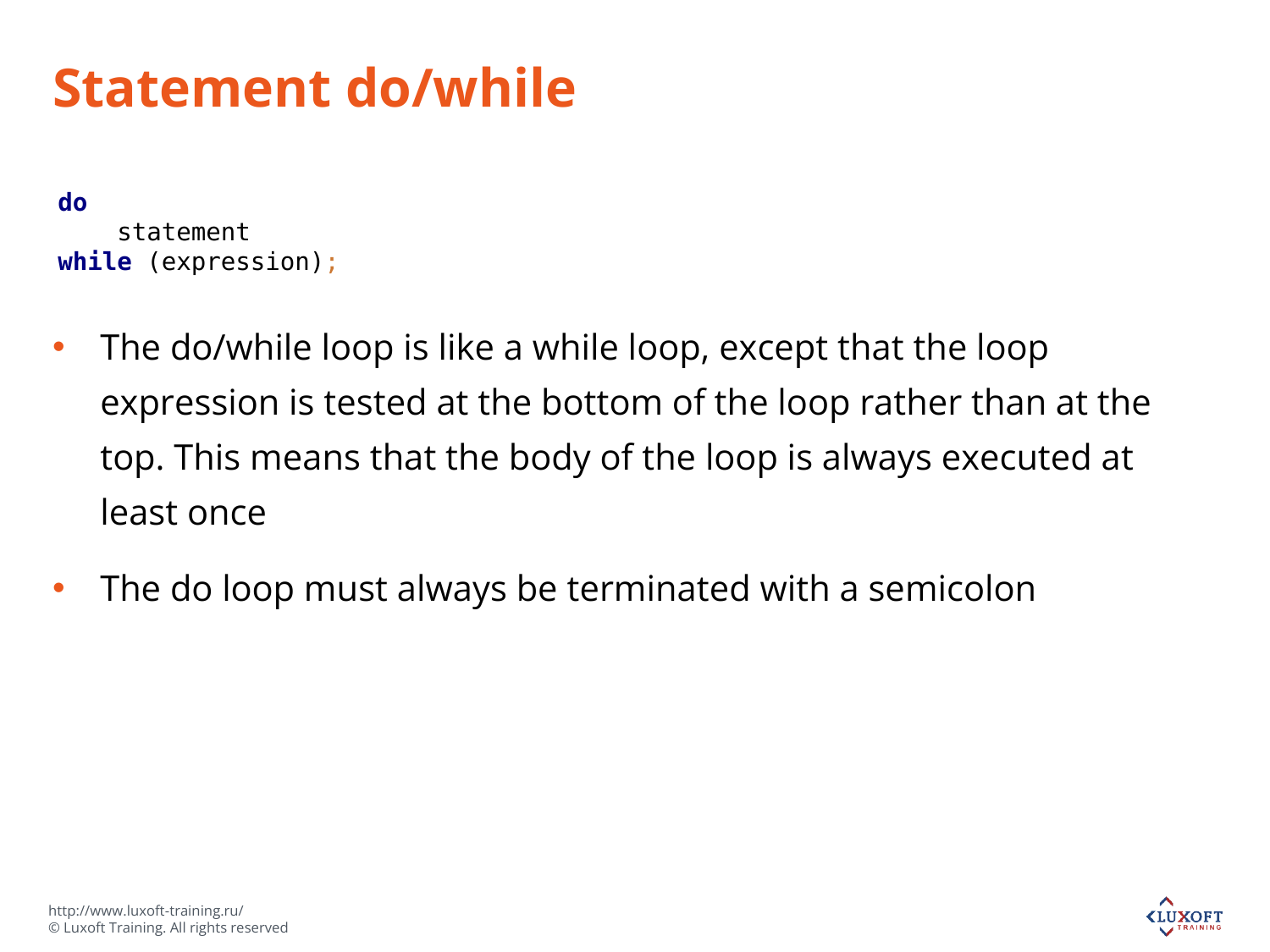

# Statement do/while

The do/while loop is like a while loop, except that the loop expression is tested at the bottom of the loop rather than at the top. This means that the body of the loop is always executed at least once
The do loop must always be terminated with a semicolon
do
    statement
while (expression);